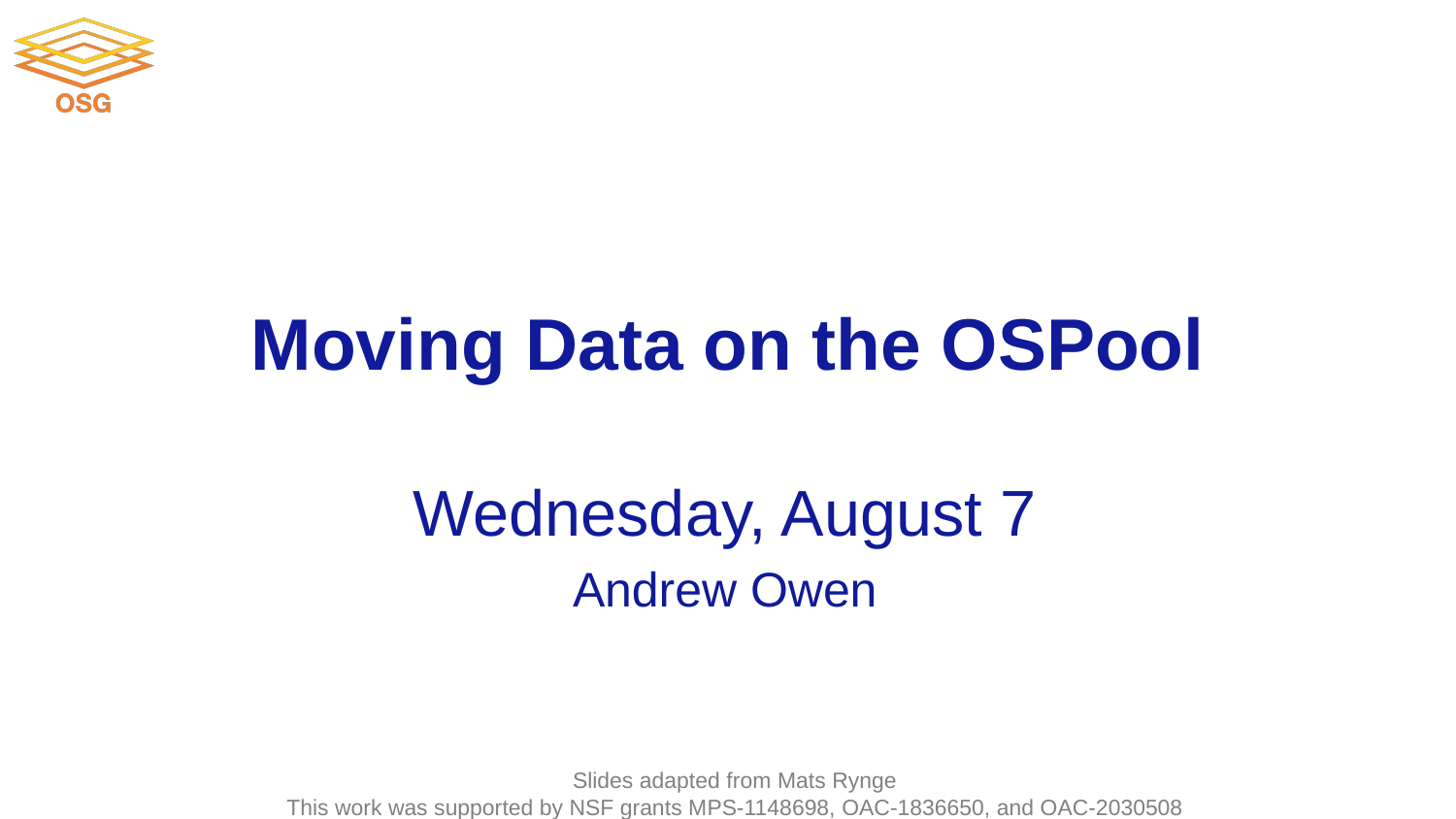

# Moving Data on the OSPool
Wednesday, August 7
Andrew Owen
Slides adapted from Mats Rynge
This work was supported by NSF grants MPS-1148698, OAC-1836650, and OAC-2030508